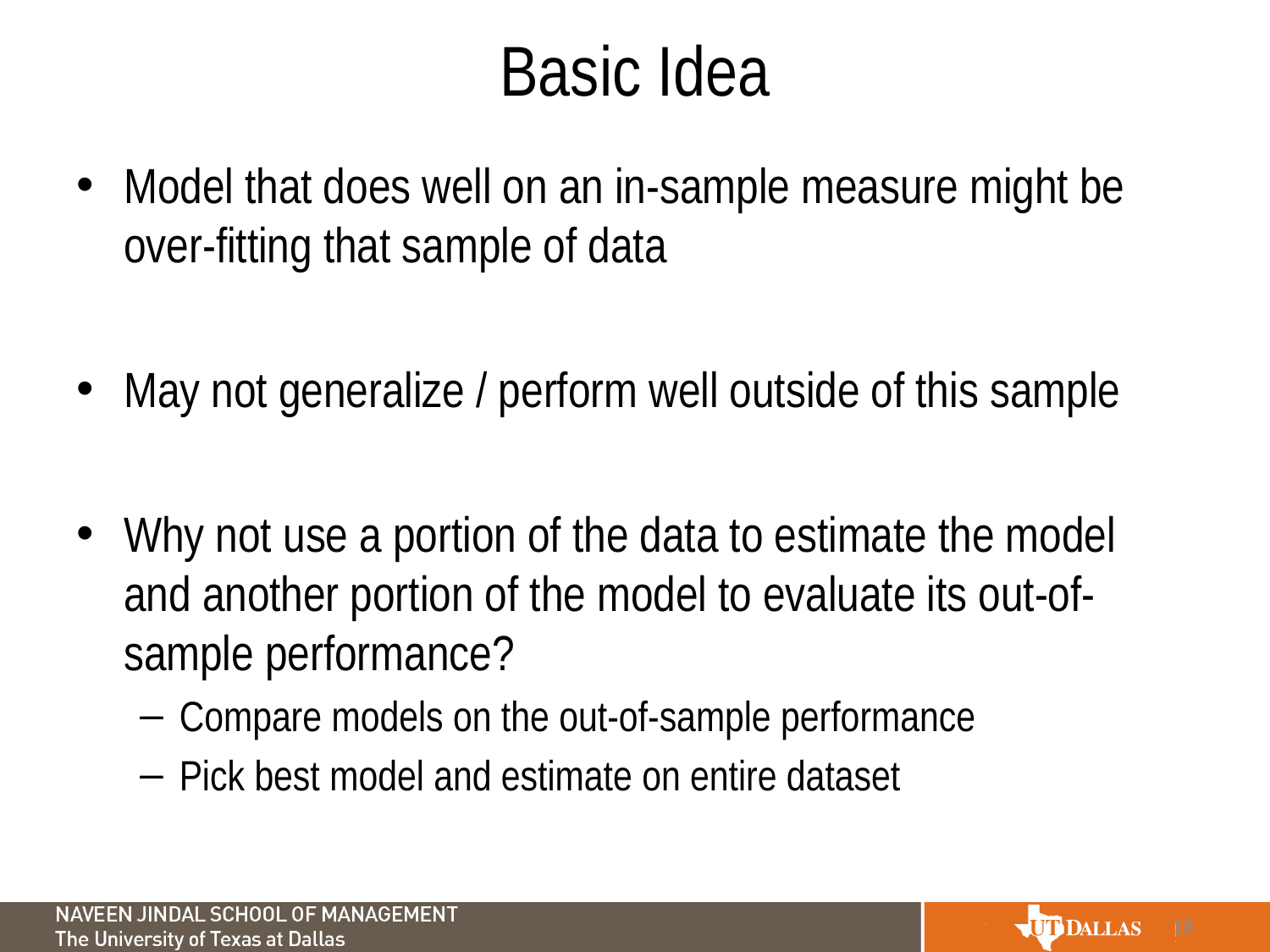

# Basic Idea
Model that does well on an in-sample measure might be over-fitting that sample of data

May not generalize / perform well outside of this sample

Why not use a portion of the data to estimate the model and another portion of the model to evaluate its out-of-sample performance?
Compare models on the out-of-sample performance
Pick best model and estimate on entire dataset
18